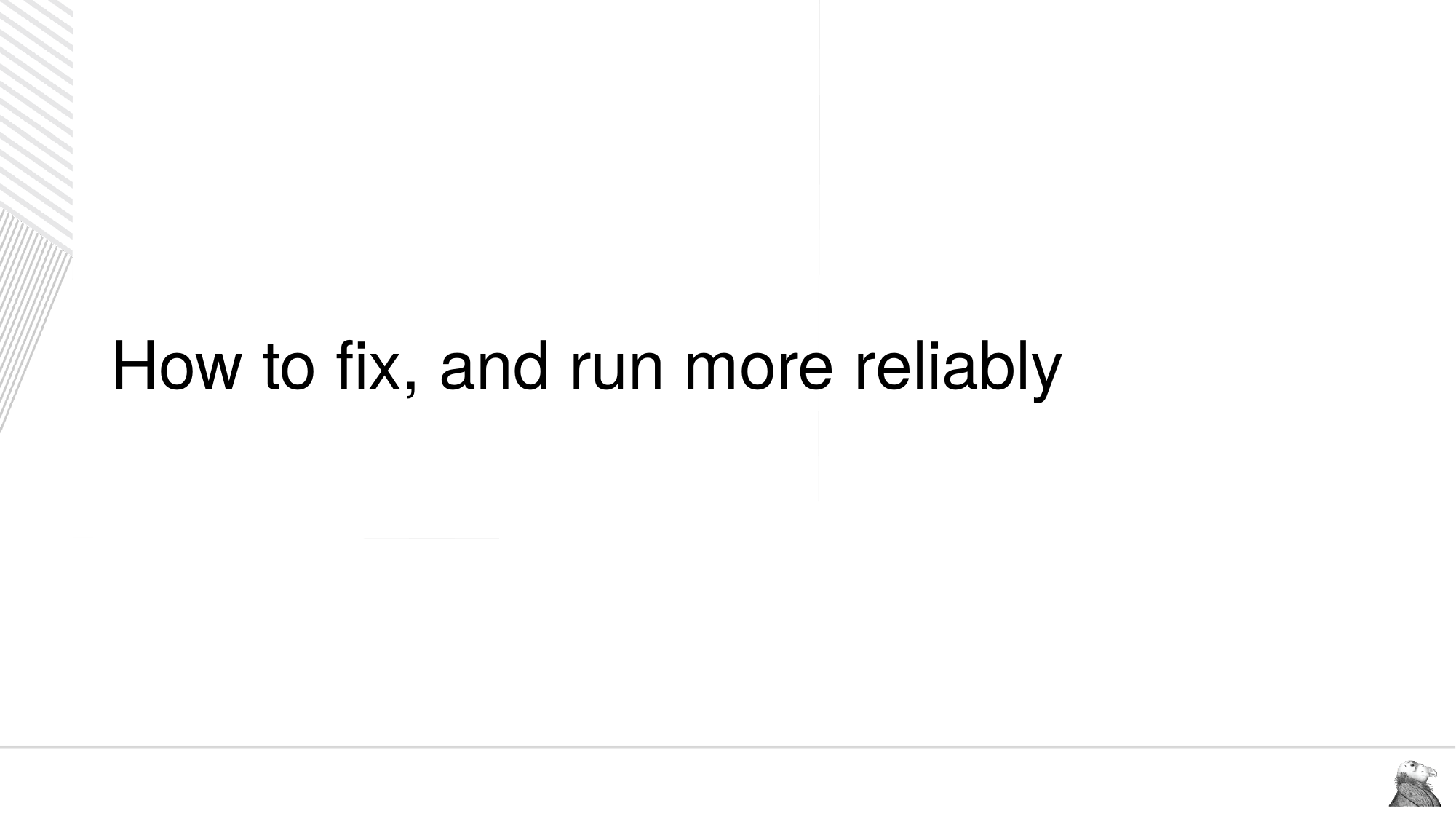

# How to fix, and run more reliably